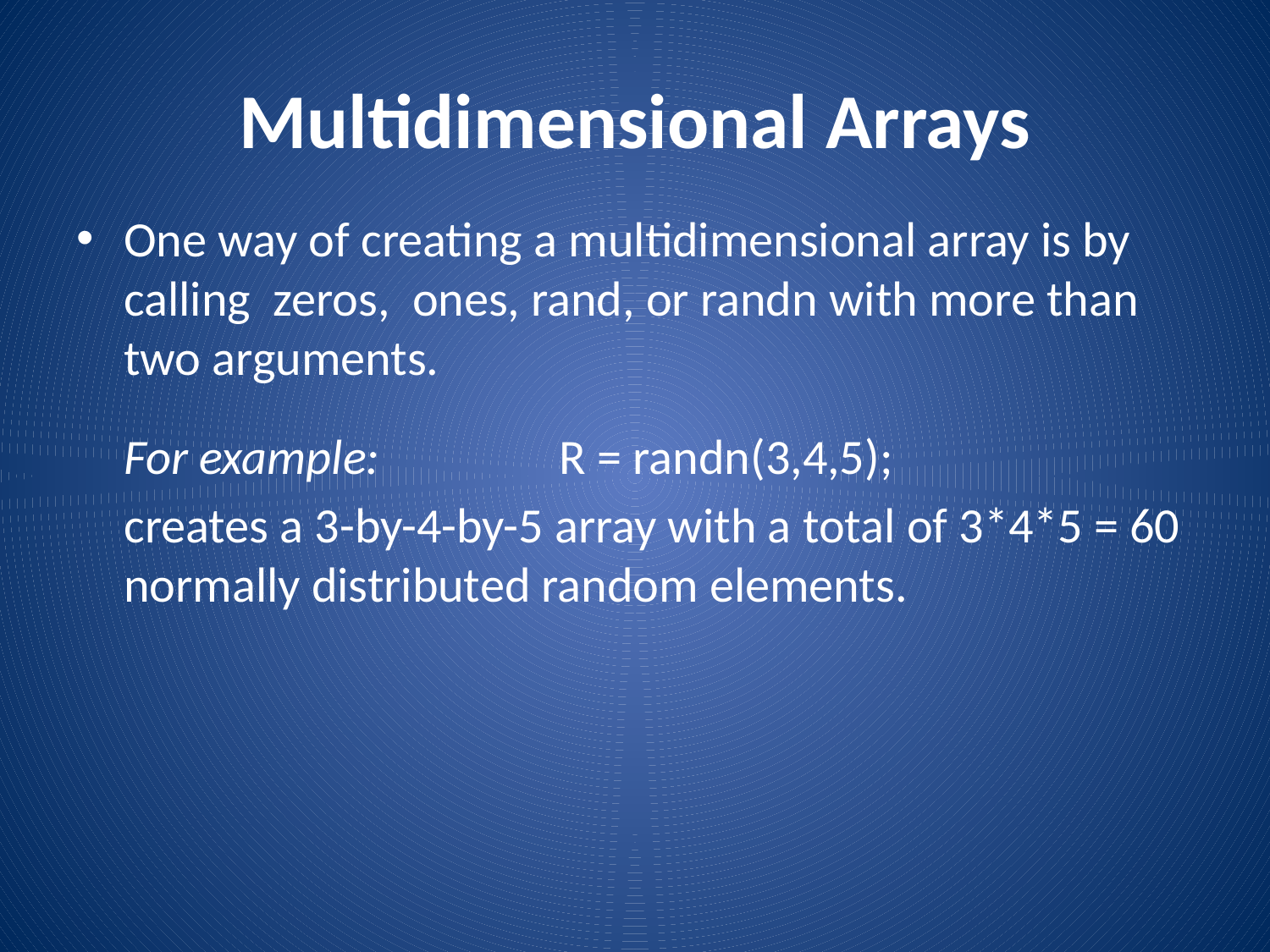

# Multidimensional Arrays
One way of creating a multidimensional array is by calling  zeros,  ones, rand, or randn with more than two arguments.

	For example:                R = randn(3,4,5);
	creates a 3-by-4-by-5 array with a total of 3*4*5 = 60 normally distributed random elements.